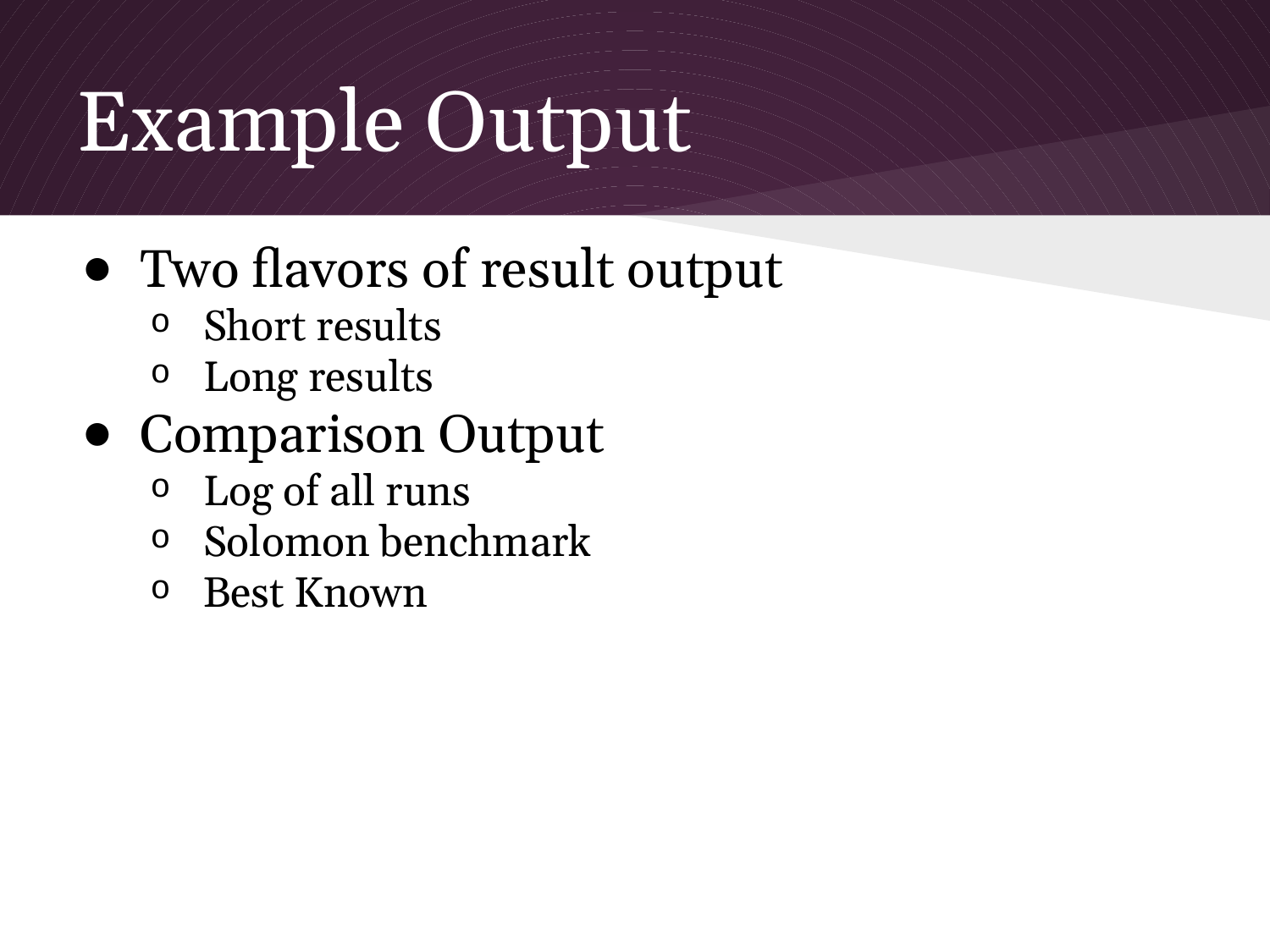

# Example Output
Two flavors of result output
Short results
Long results
Comparison Output
Log of all runs
Solomon benchmark
Best Known